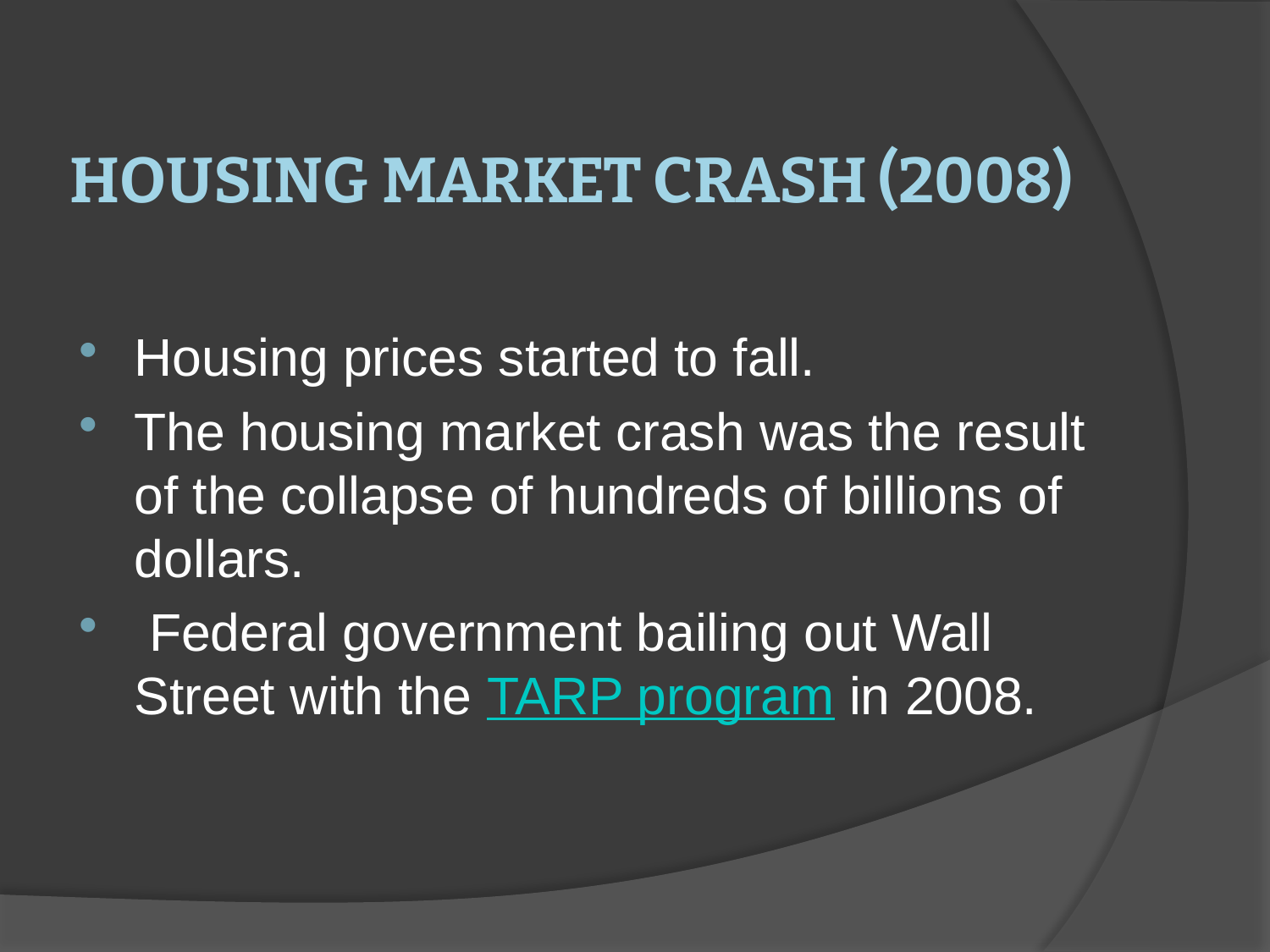

# Housing Market Crash (2008)
Housing prices started to fall.
The housing market crash was the result of the collapse of hundreds of billions of dollars.
 Federal government bailing out Wall Street with the TARP program in 2008.